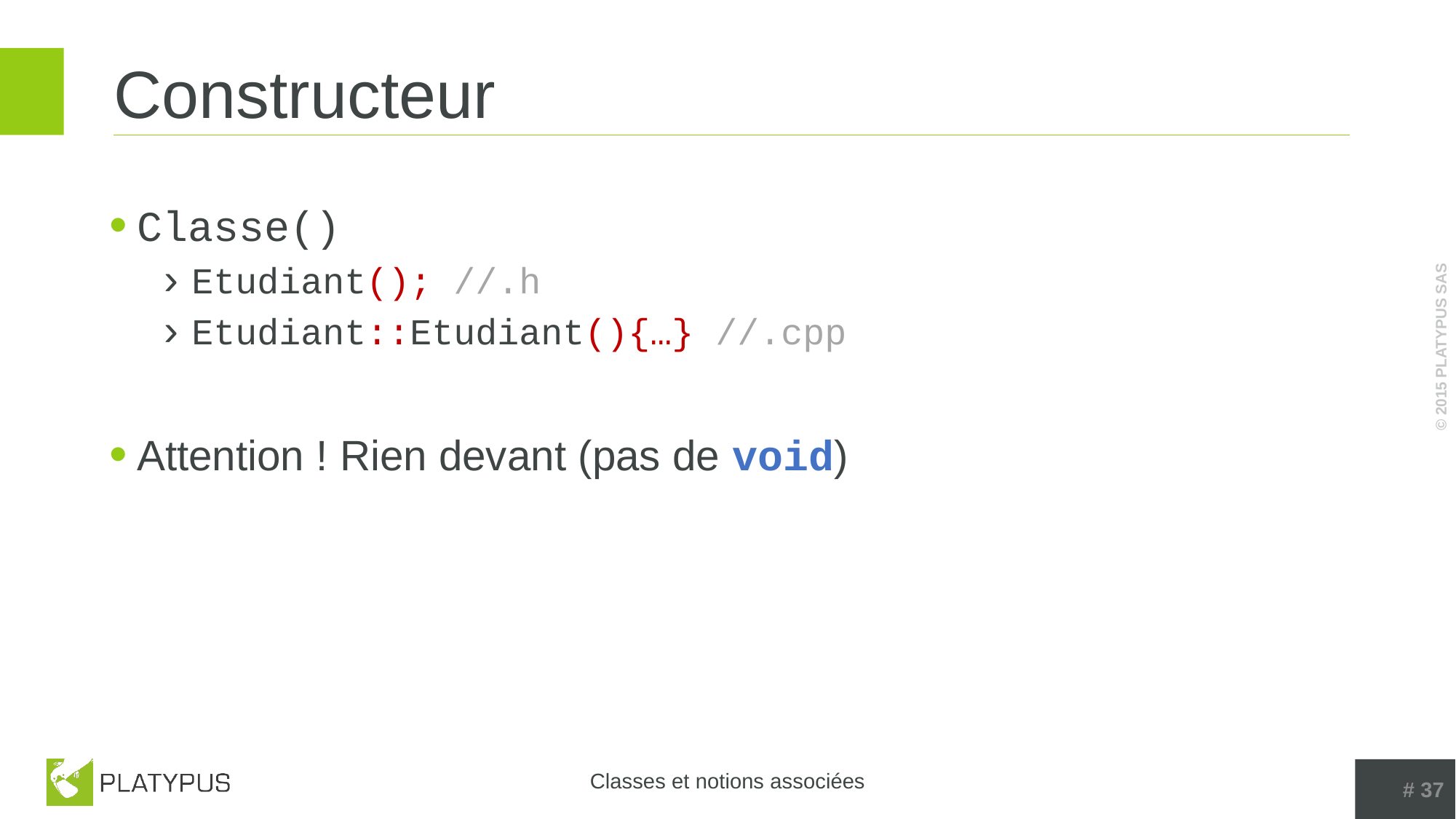

# Constructeur
Classe()
Etudiant(); //.h
Etudiant::Etudiant(){…} //.cpp

Attention ! Rien devant (pas de void)

# 37
Classes et notions associées